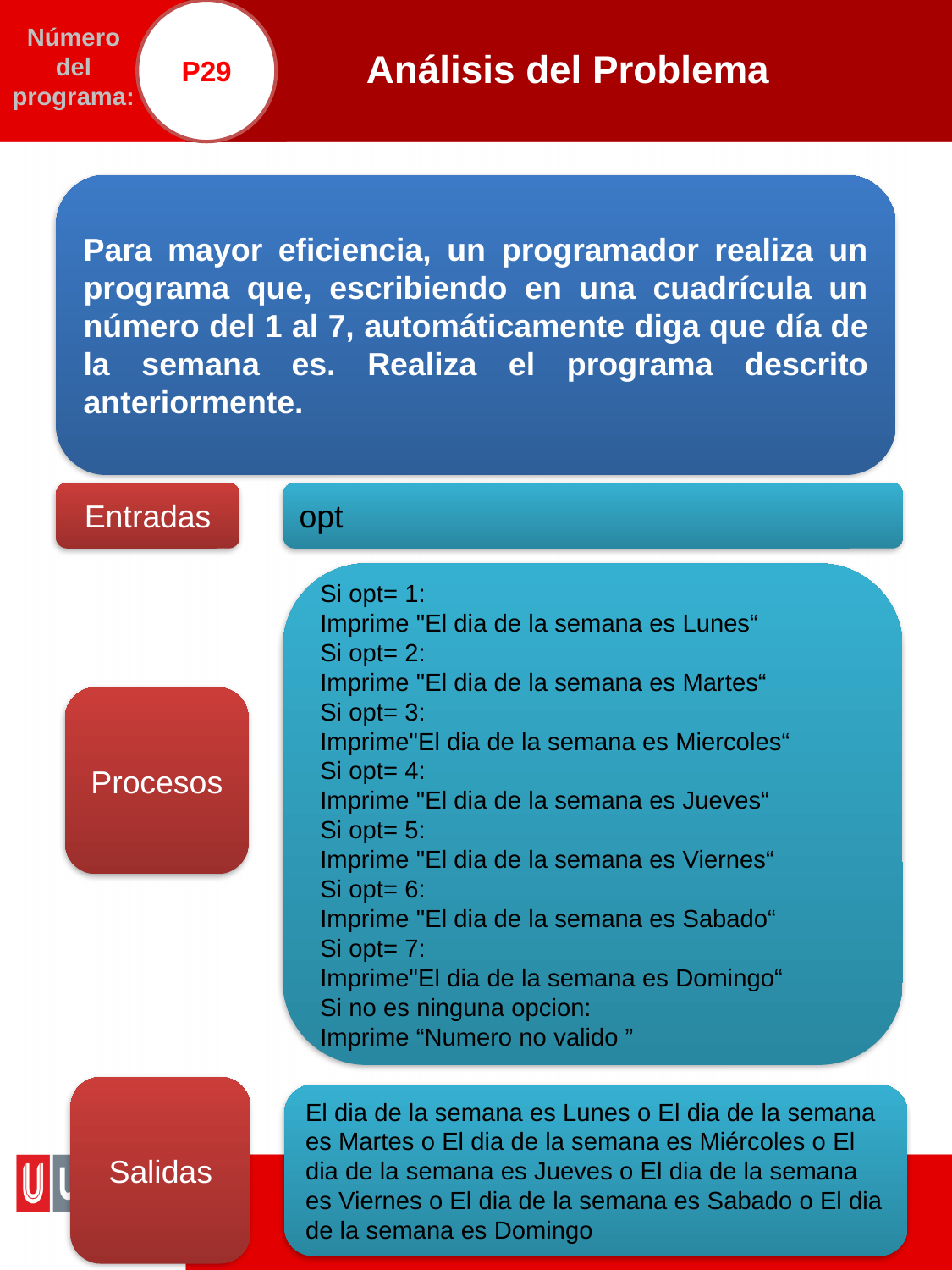

P29
# Análisis del Problema
Número del programa:
Para mayor eficiencia, un programador realiza un programa que, escribiendo en una cuadrícula un número del 1 al 7, automáticamente diga que día de la semana es. Realiza el programa descrito anteriormente.

Entradas
opt
Si opt= 1:
Imprime "El dia de la semana es Lunes“
Si opt= 2:
Imprime "El dia de la semana es Martes“
Si opt= 3:
Imprime"El dia de la semana es Miercoles“
Si opt= 4:
Imprime "El dia de la semana es Jueves“
Si opt= 5:
Imprime "El dia de la semana es Viernes“
Si opt= 6:
Imprime "El dia de la semana es Sabado“
Si opt= 7:
Imprime"El dia de la semana es Domingo“
Si no es ninguna opcion:
Imprime “Numero no valido ”
Procesos
Salidas
El dia de la semana es Lunes o El dia de la semana es Martes o El dia de la semana es Miércoles o El dia de la semana es Jueves o El dia de la semana es Viernes o El dia de la semana es Sabado o El dia de la semana es Domingo